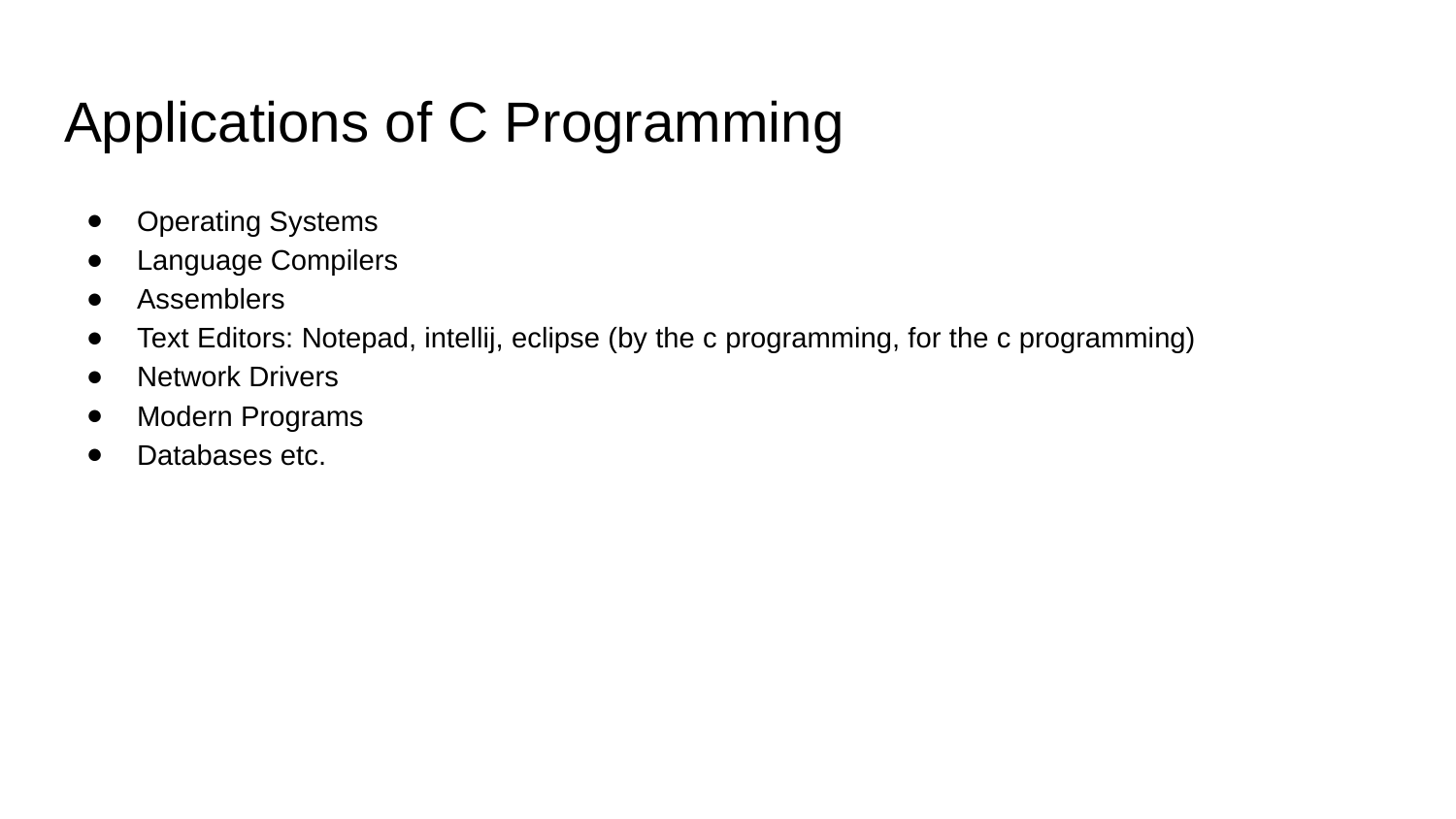

# Applications of C Programming
Operating Systems
Language Compilers
Assemblers
Text Editors: Notepad, intellij, eclipse (by the c programming, for the c programming)
Network Drivers
Modern Programs
Databases etc.